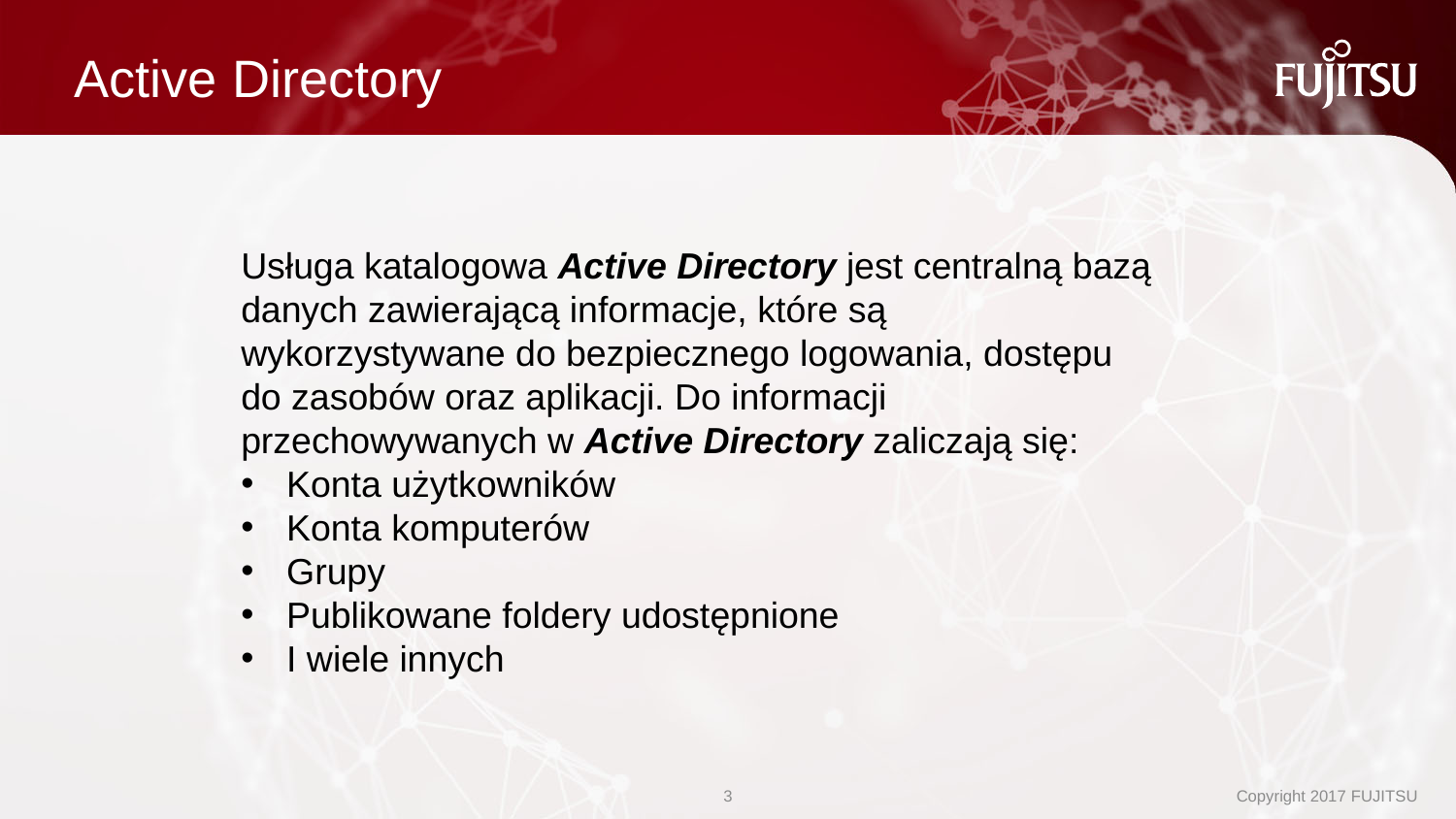

# Active Directory
Usługa katalogowa Active Directory jest centralną bazą danych zawierającą informacje, które są wykorzystywane do bezpiecznego logowania, dostępu do zasobów oraz aplikacji. Do informacji przechowywanych w Active Directory zaliczają się:
Konta użytkowników
Konta komputerów
Grupy
Publikowane foldery udostępnione
I wiele innych
3
Copyright 2017 FUJITSU